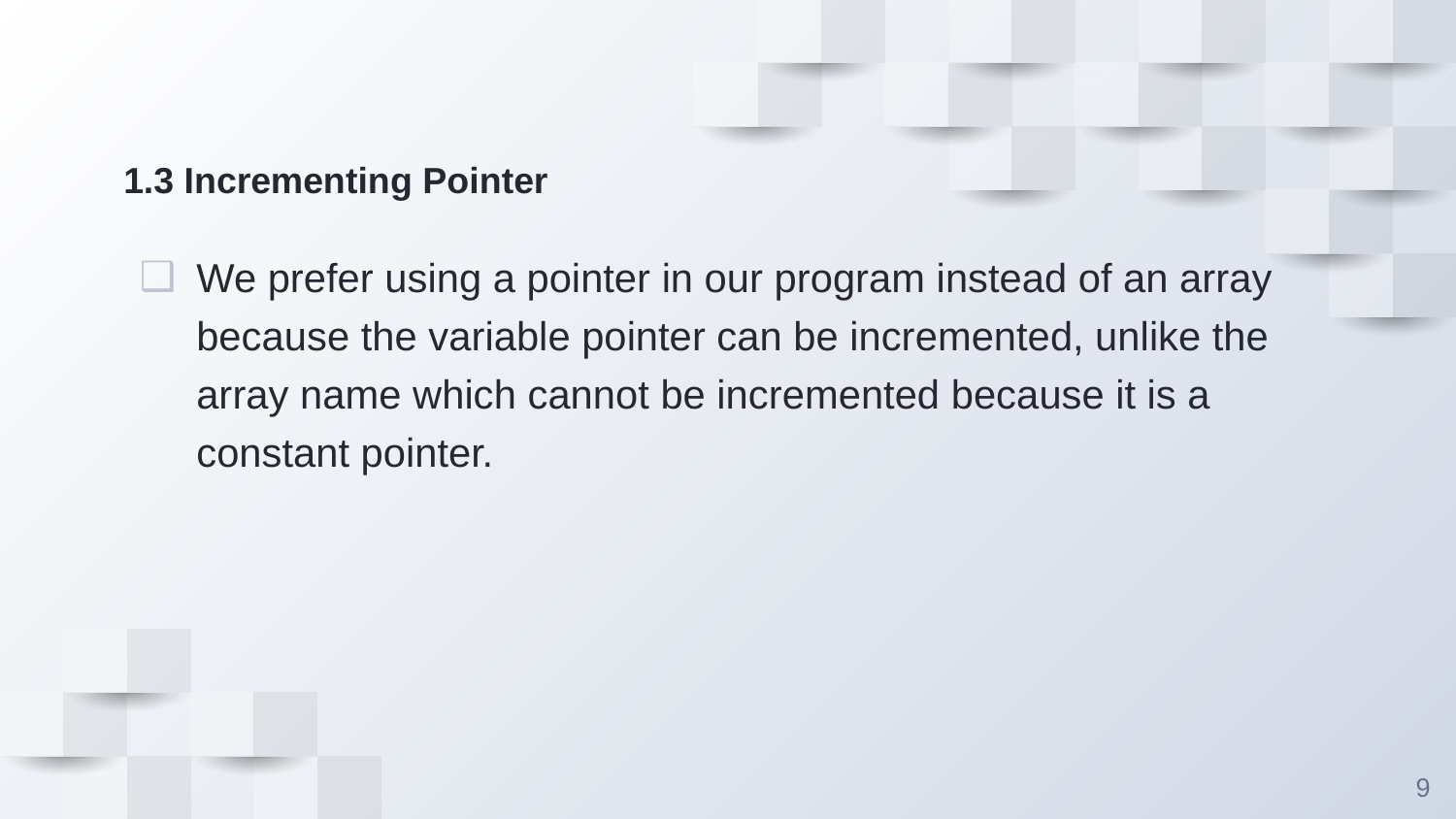

# 1.3 Incrementing Pointer
We prefer using a pointer in our program instead of an array because the variable pointer can be incremented, unlike the array name which cannot be incremented because it is a constant pointer.

9